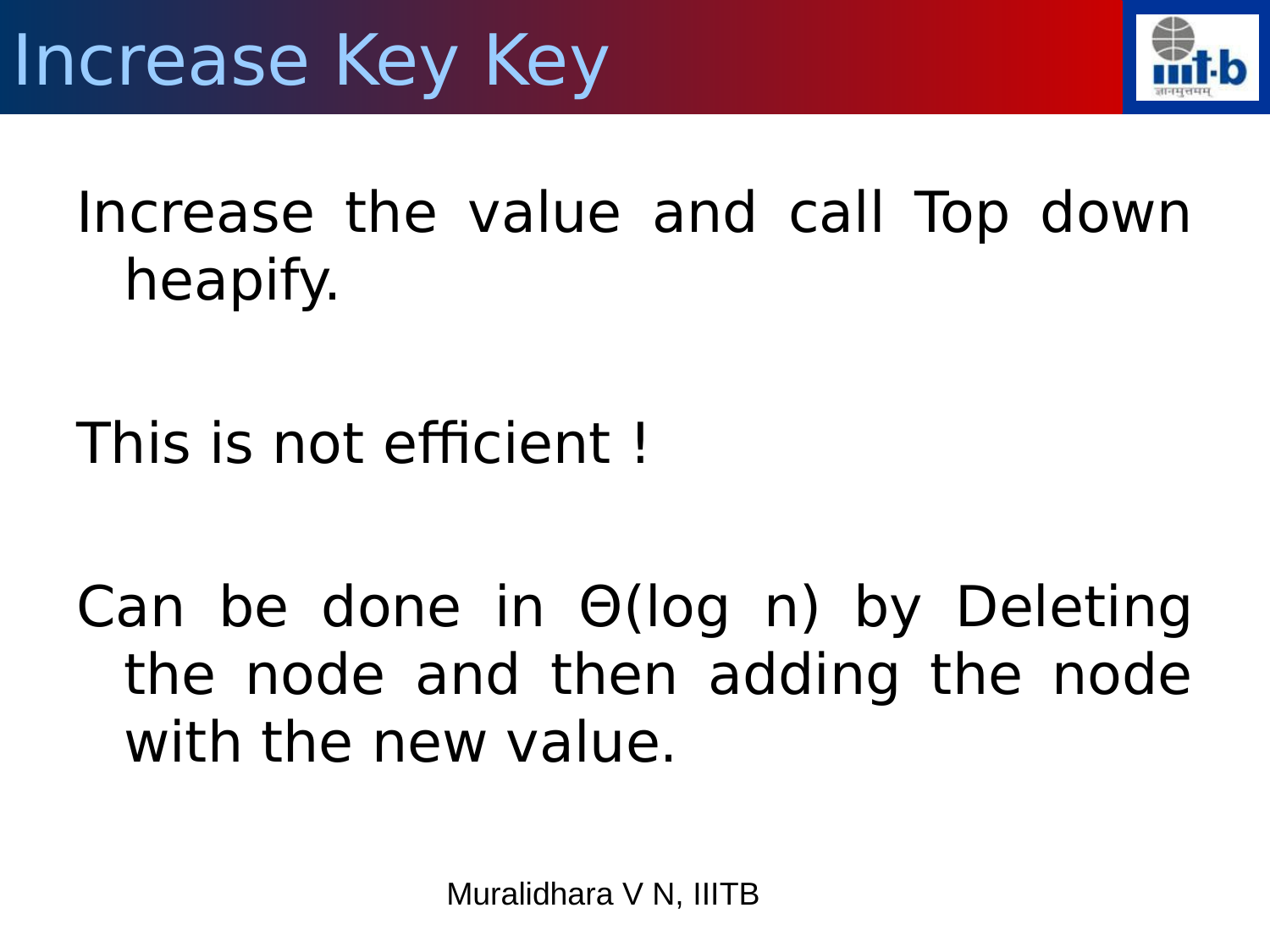

Increase Key Key
Increase the value and call Top down heapify.

This is not efficient !

Can be done in Θ(log n) by Deleting the node and then adding the node with the new value.
Muralidhara V N, IIITB